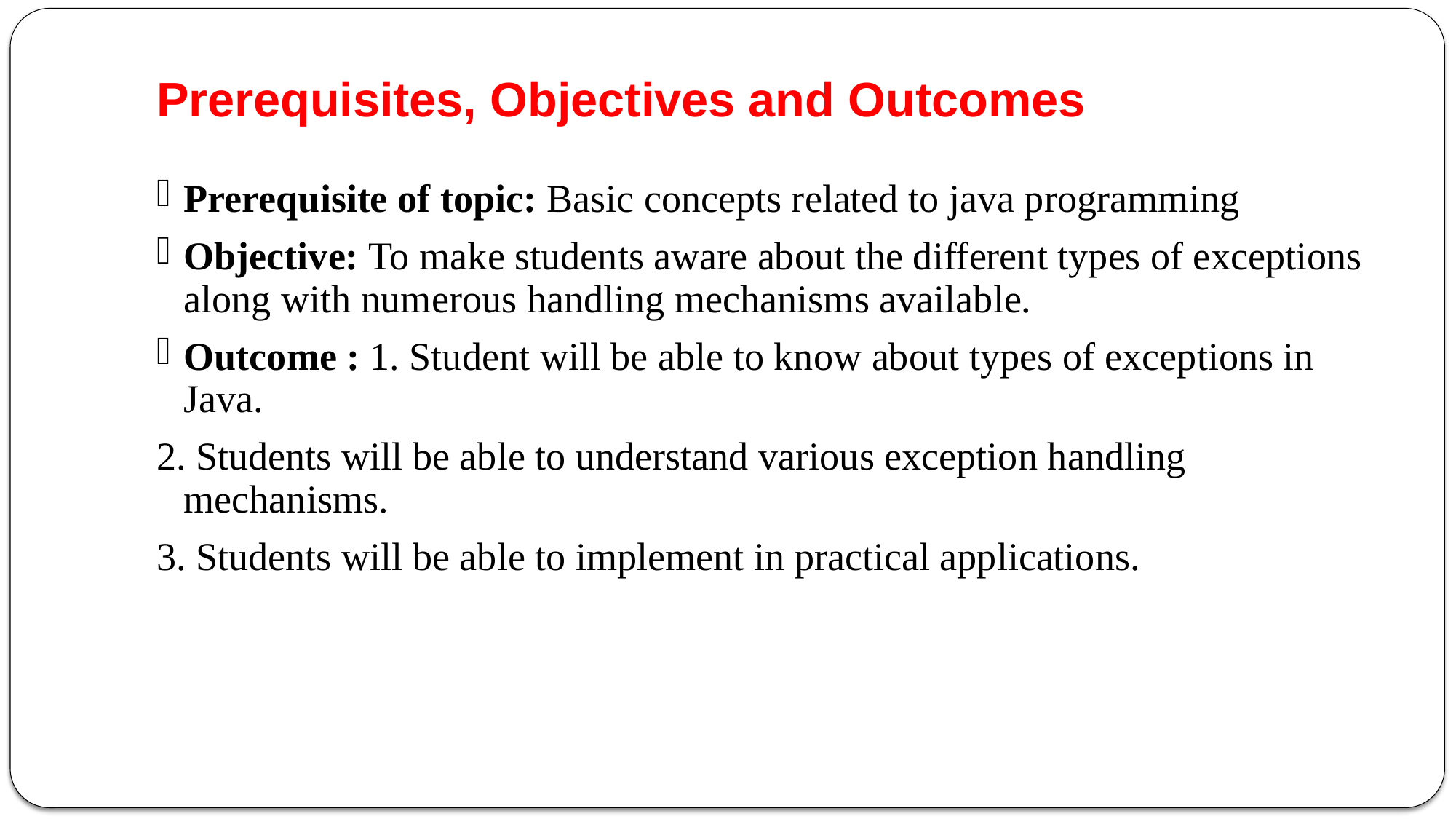

# Prerequisites, Objectives and Outcomes
Prerequisite of topic: Basic concepts related to java programming
Objective: To make students aware about the different types of exceptions along with numerous handling mechanisms available.
Outcome : 1. Student will be able to know about types of exceptions in Java.
2. Students will be able to understand various exception handling mechanisms.
3. Students will be able to implement in practical applications.

2